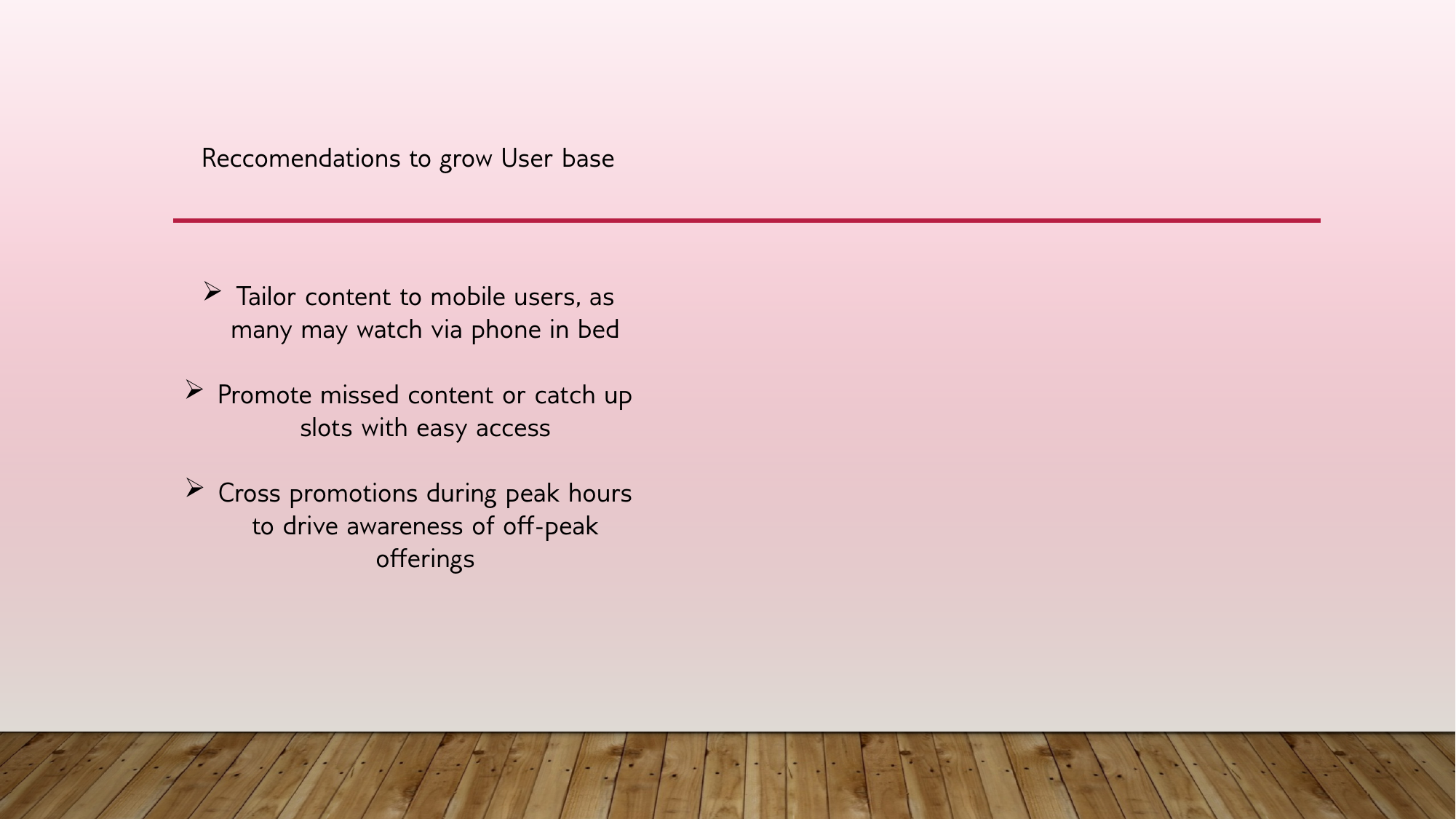

Reccomendations to grow User base
Tailor content to mobile users, as many may watch via phone in bed

Promote missed content or catch up slots with easy access

Cross promotions during peak hours to drive awareness of off-peak offerings